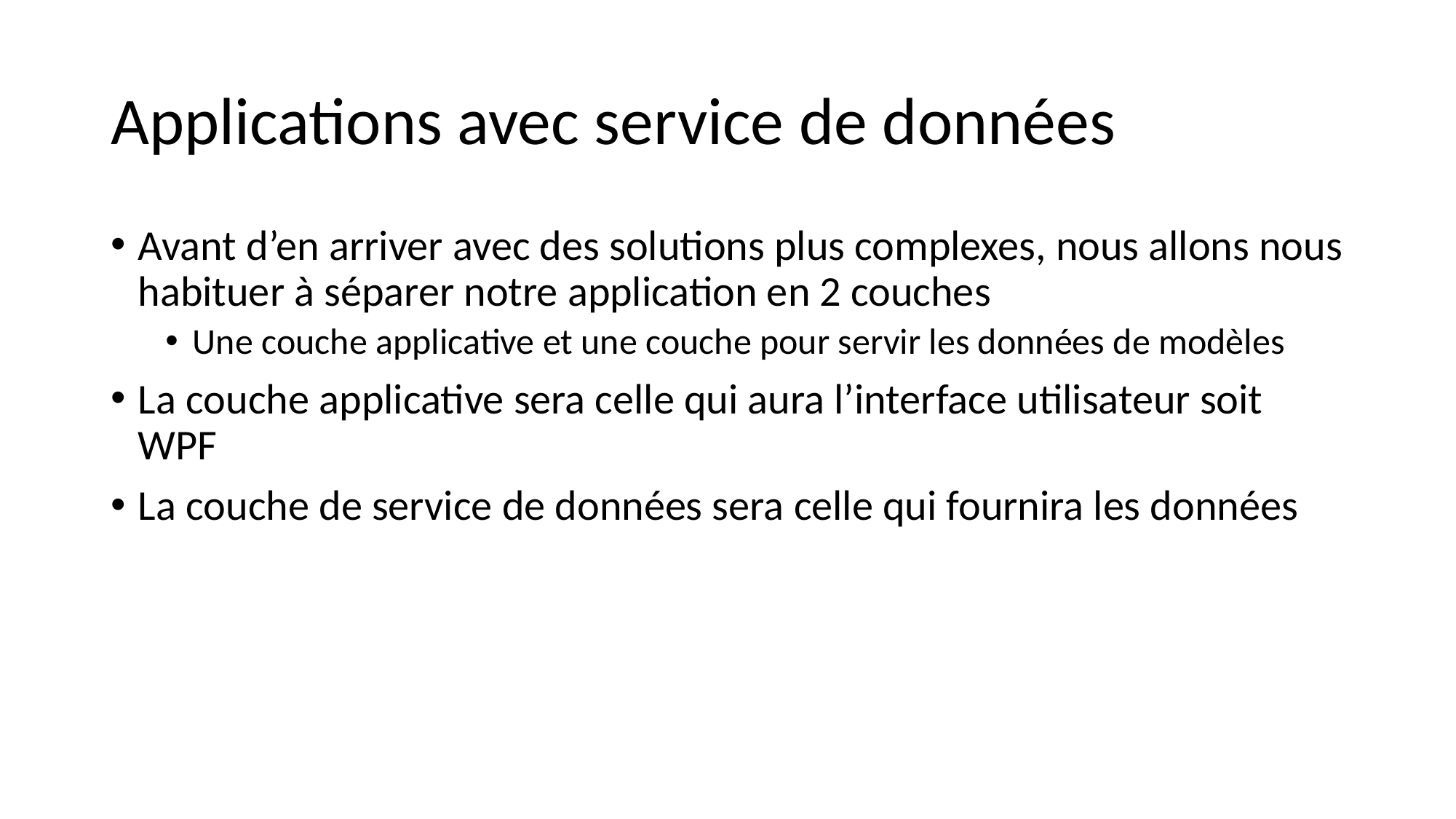

# Applications avec service de données
Avant d’en arriver avec des solutions plus complexes, nous allons nous habituer à séparer notre application en 2 couches
Une couche applicative et une couche pour servir les données de modèles
La couche applicative sera celle qui aura l’interface utilisateur soit WPF
La couche de service de données sera celle qui fournira les données